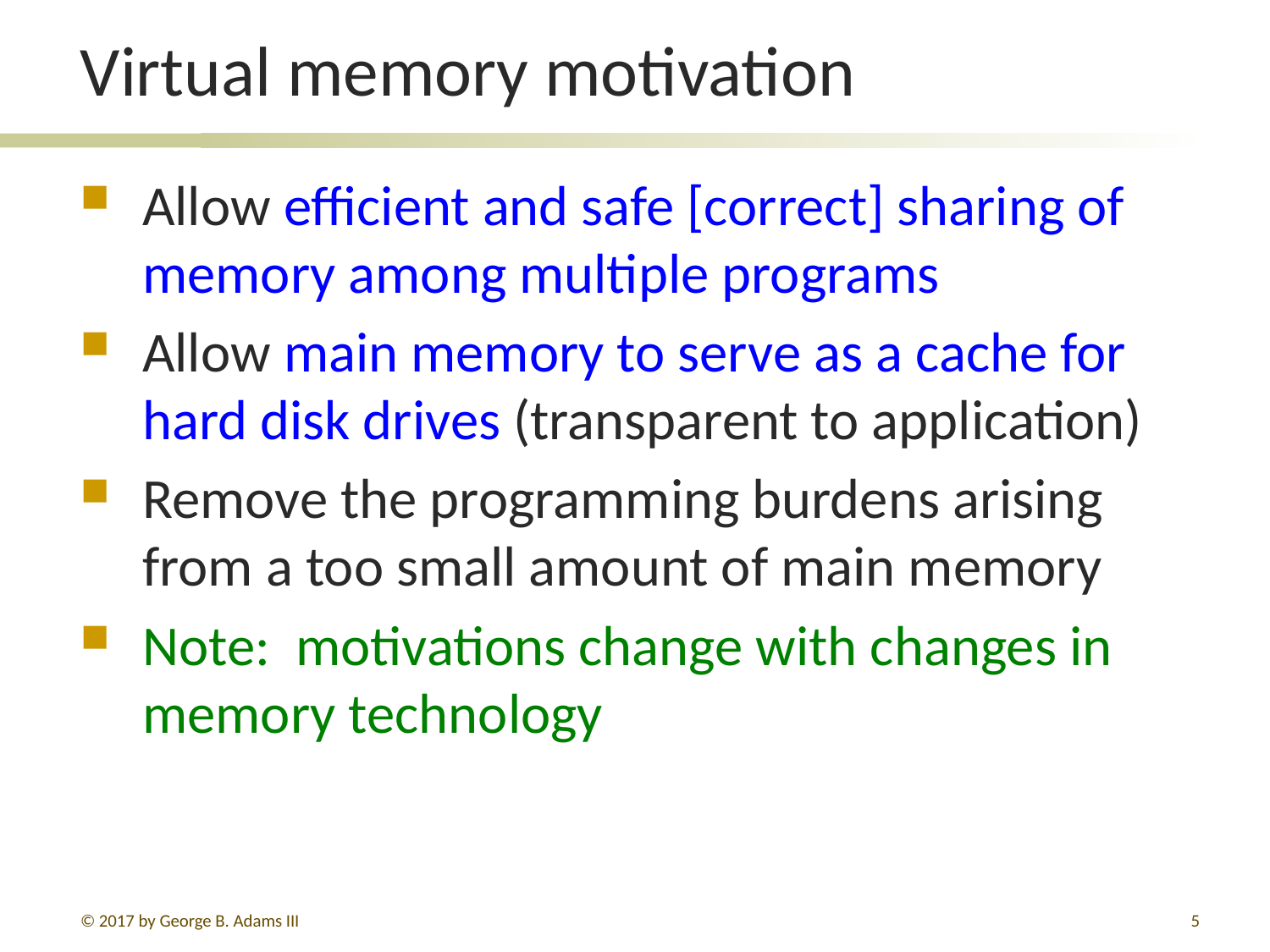

# Virtual memory motivation
Allow efficient and safe [correct] sharing of memory among multiple programs
Allow main memory to serve as a cache for hard disk drives (transparent to application)
Remove the programming burdens arising from a too small amount of main memory
Note:  motivations change with changes in memory technology
© 2017 by George B. Adams III
5